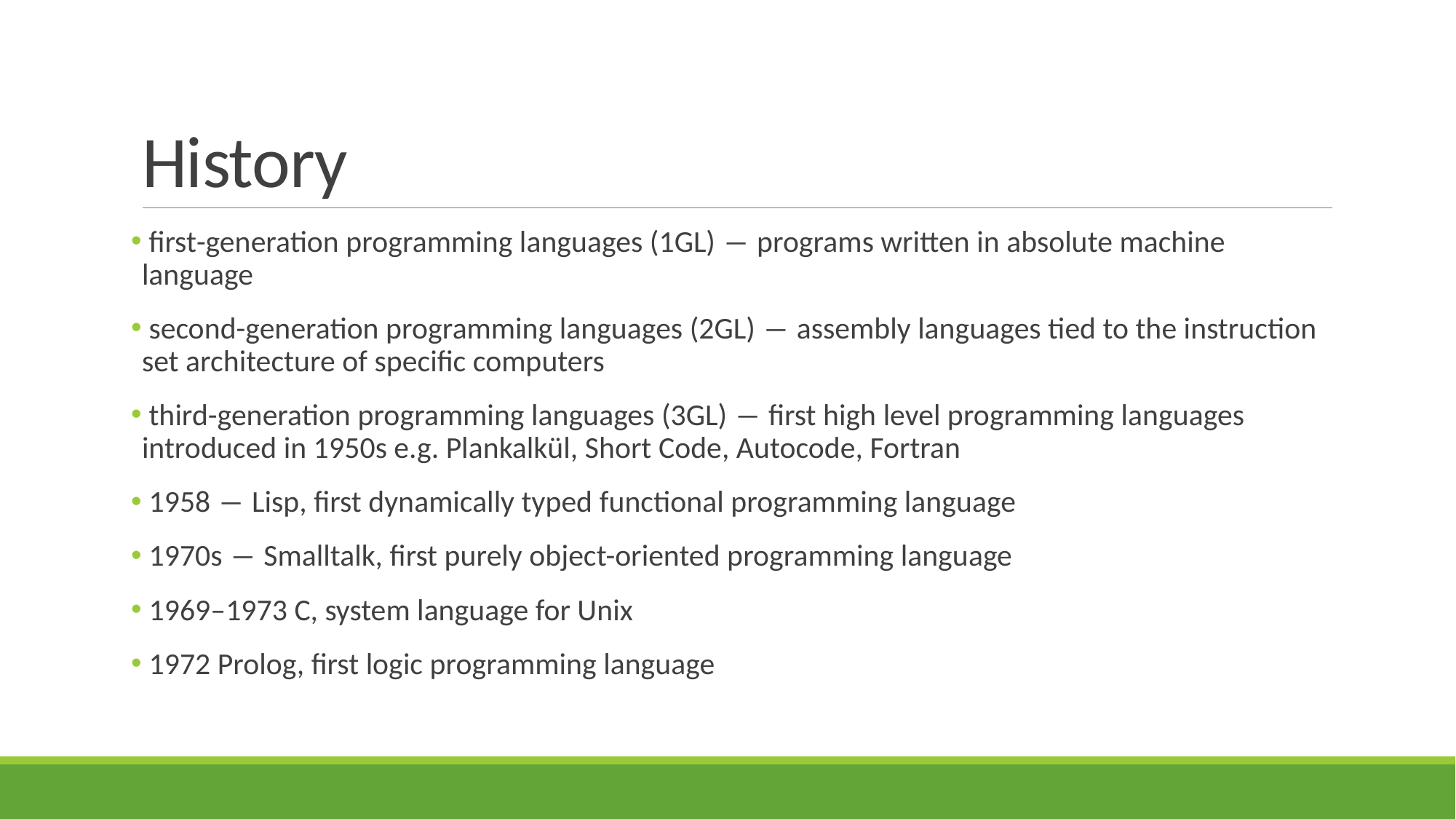

# History
 first-generation programming languages (1GL) ― programs written in absolute machine language
 second-generation programming languages (2GL) ― assembly languages tied to the instruction set architecture of specific computers
 third-generation programming languages (3GL) ― first high level programming languages introduced in 1950s e.g. Plankalkül, Short Code, Autocode, Fortran
 1958 ― Lisp, first dynamically typed functional programming language
 1970s ― Smalltalk, first purely object-oriented programming language
 1969–1973 C, system language for Unix
 1972 Prolog, first logic programming language